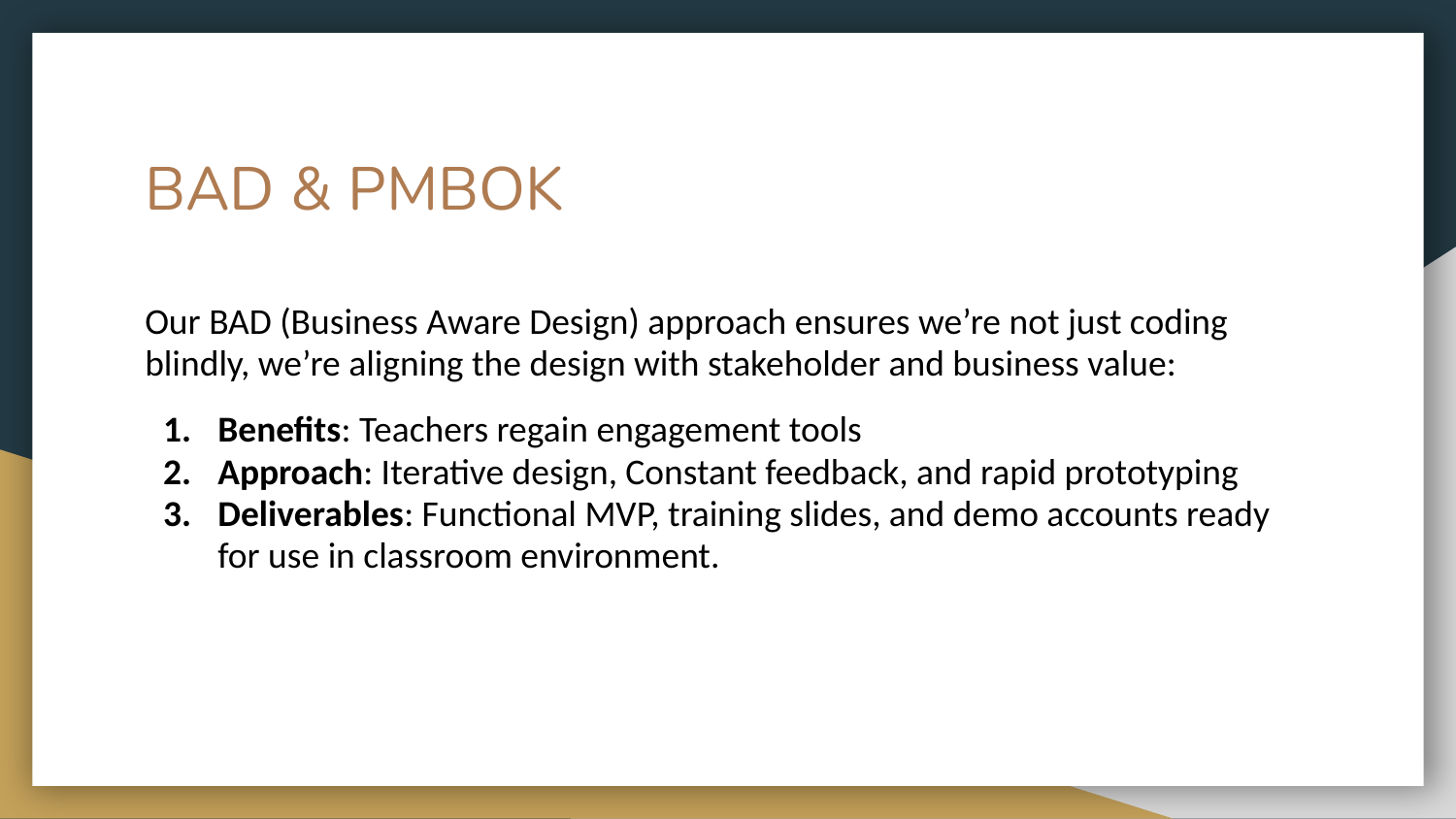

# BAD & PMBOK
Our BAD (Business Aware Design) approach ensures we’re not just coding blindly, we’re aligning the design with stakeholder and business value:
Benefits: Teachers regain engagement tools
Approach: Iterative design, Constant feedback, and rapid prototyping
Deliverables: Functional MVP, training slides, and demo accounts ready for use in classroom environment.